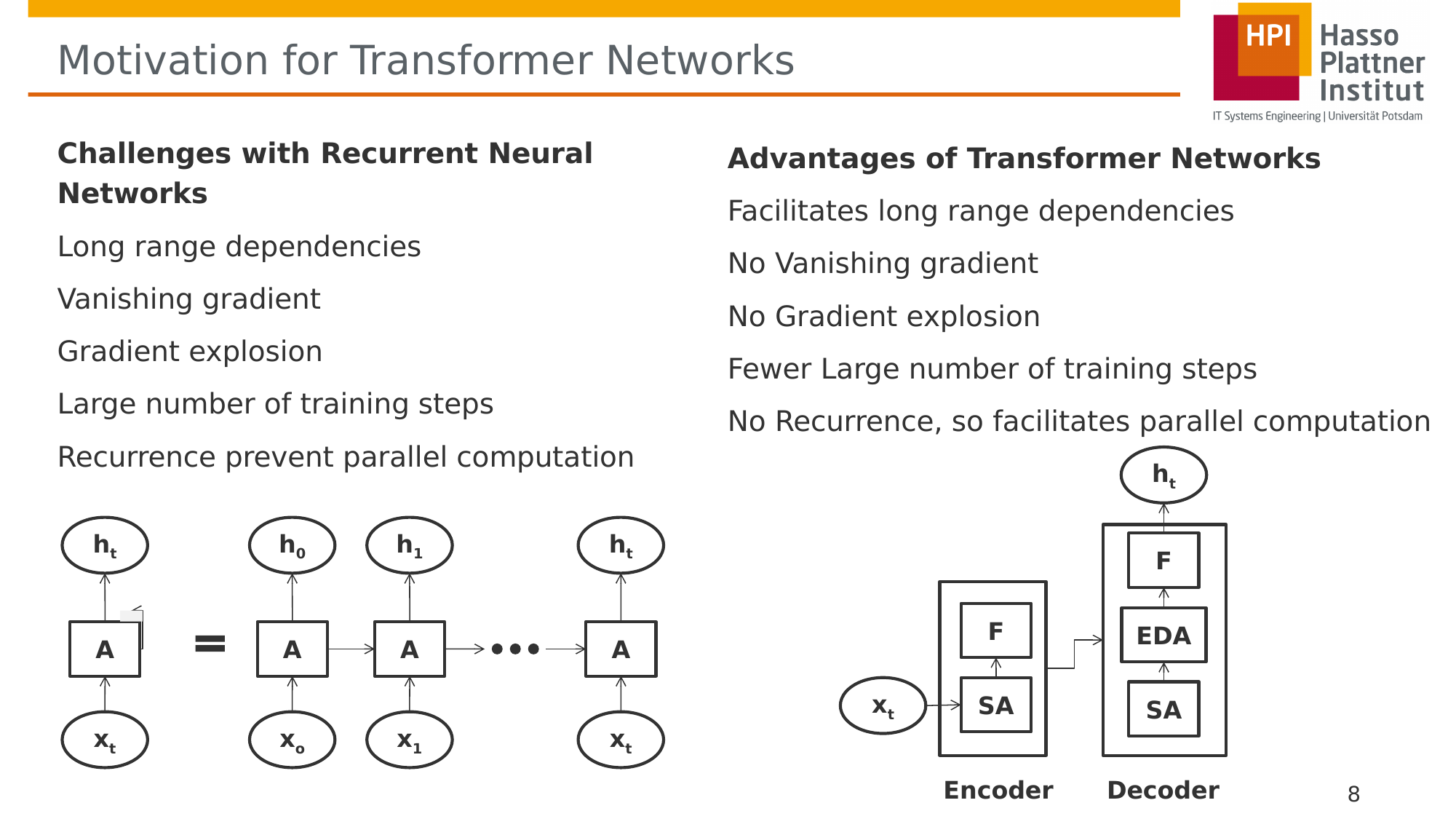

# Motivation for Transformer Networks
Challenges with Recurrent Neural Networks
Long range dependencies
Vanishing gradient
Gradient explosion
Large number of training steps
Recurrence prevent parallel computation
Advantages of Transformer Networks
Facilitates long range dependencies
No Vanishing gradient
No Gradient explosion
Fewer Large number of training steps
No Recurrence, so facilitates parallel computation
ht
ht
h0
h1
ht

F

F
EDA

A
A
A
A

xt
SA
SA
xt
xo
x1
xt
Encoder
Decoder
8